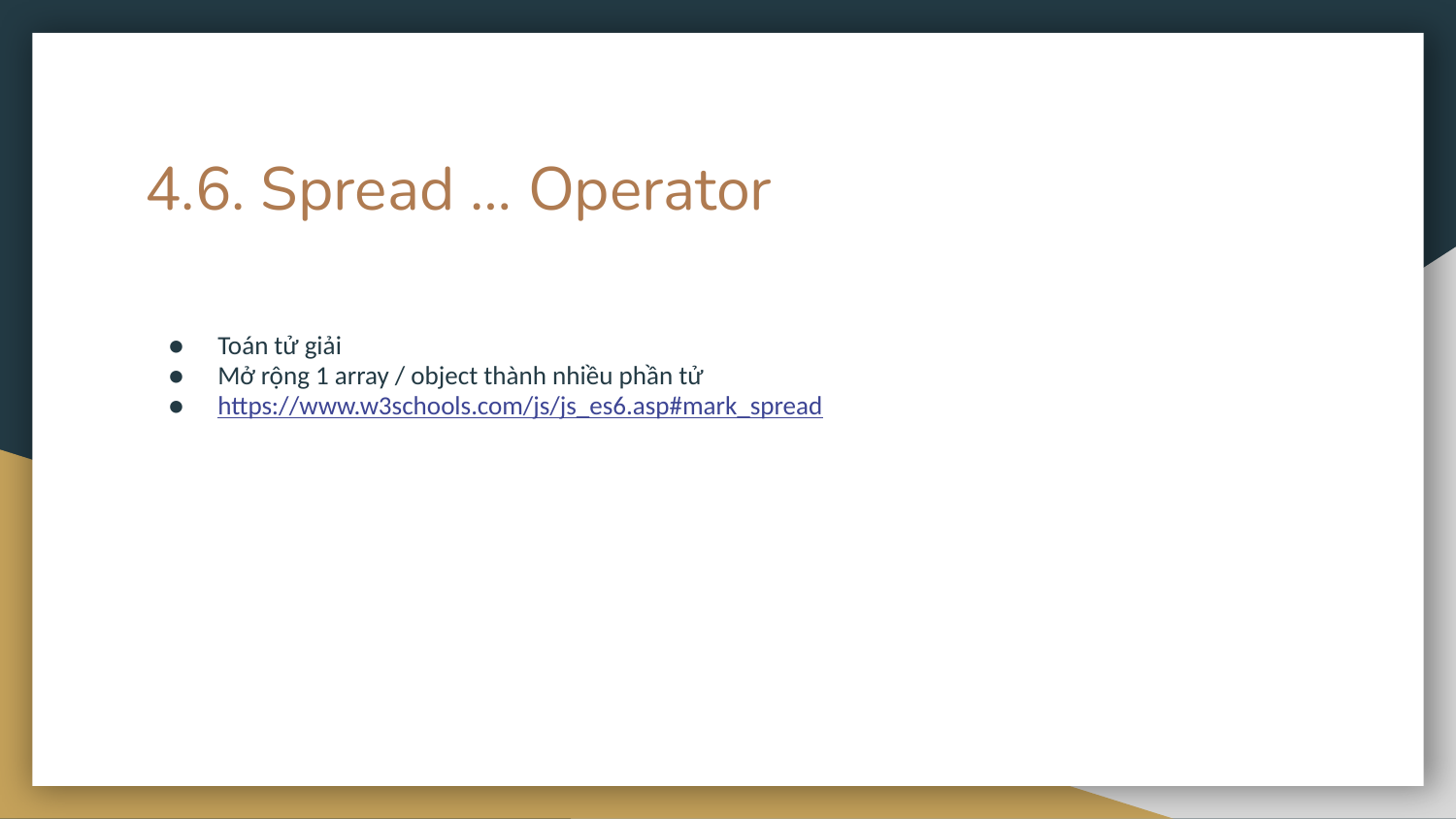

# 4.6. Spread … Operator
Toán tử giải
Mở rộng 1 array / object thành nhiều phần tử
https://www.w3schools.com/js/js_es6.asp#mark_spread